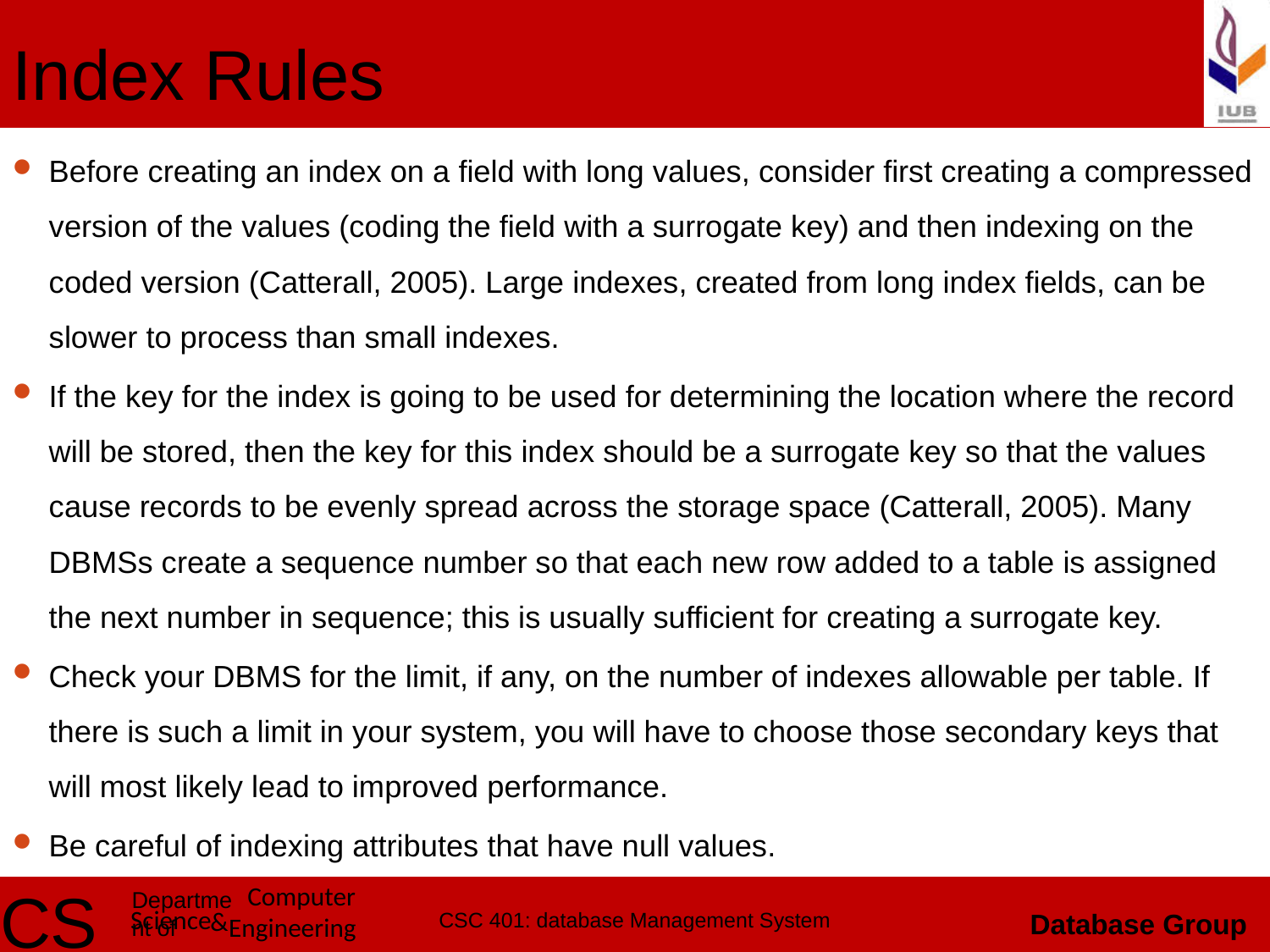

# Index Rules
Before creating an index on a field with long values, consider first creating a compressed version of the values (coding the field with a surrogate key) and then indexing on the coded version (Catterall, 2005). Large indexes, created from long index fields, can be slower to process than small indexes.
If the key for the index is going to be used for determining the location where the record will be stored, then the key for this index should be a surrogate key so that the values cause records to be evenly spread across the storage space (Catterall, 2005). Many DBMSs create a sequence number so that each new row added to a table is assigned the next number in sequence; this is usually sufficient for creating a surrogate key.
Check your DBMS for the limit, if any, on the number of indexes allowable per table. If there is such a limit in your system, you will have to choose those secondary keys that will most likely lead to improved performance.
Be careful of indexing attributes that have null values.

CSC 401: database Management System